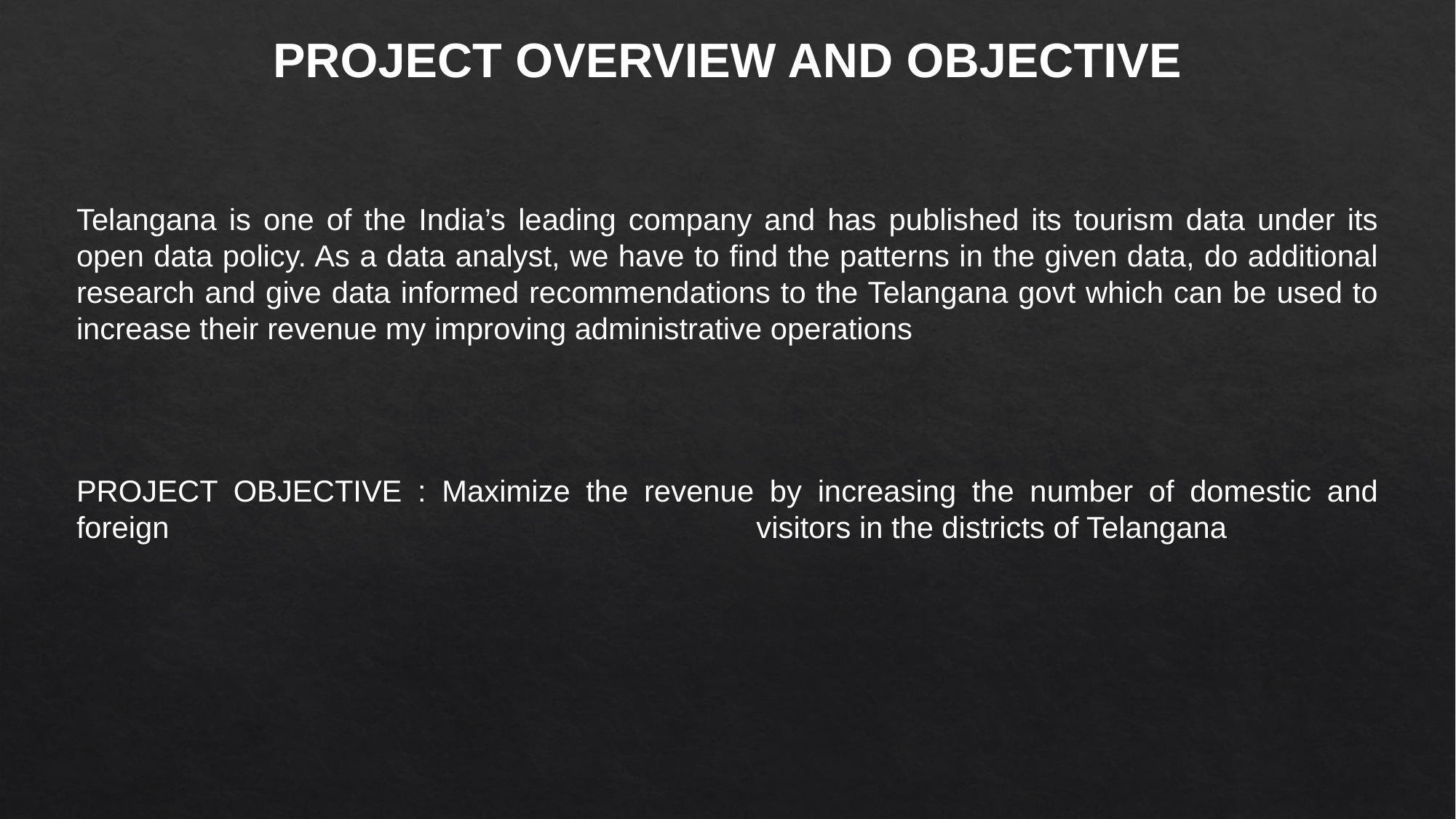

PROJECT OVERVIEW AND OBJECTIVE
Telangana is one of the India’s leading company and has published its tourism data under its open data policy. As a data analyst, we have to find the patterns in the given data, do additional research and give data informed recommendations to the Telangana govt which can be used to increase their revenue my improving administrative operations
PROJECT OBJECTIVE : Maximize the revenue by increasing the number of domestic and foreign 						   visitors in the districts of Telangana